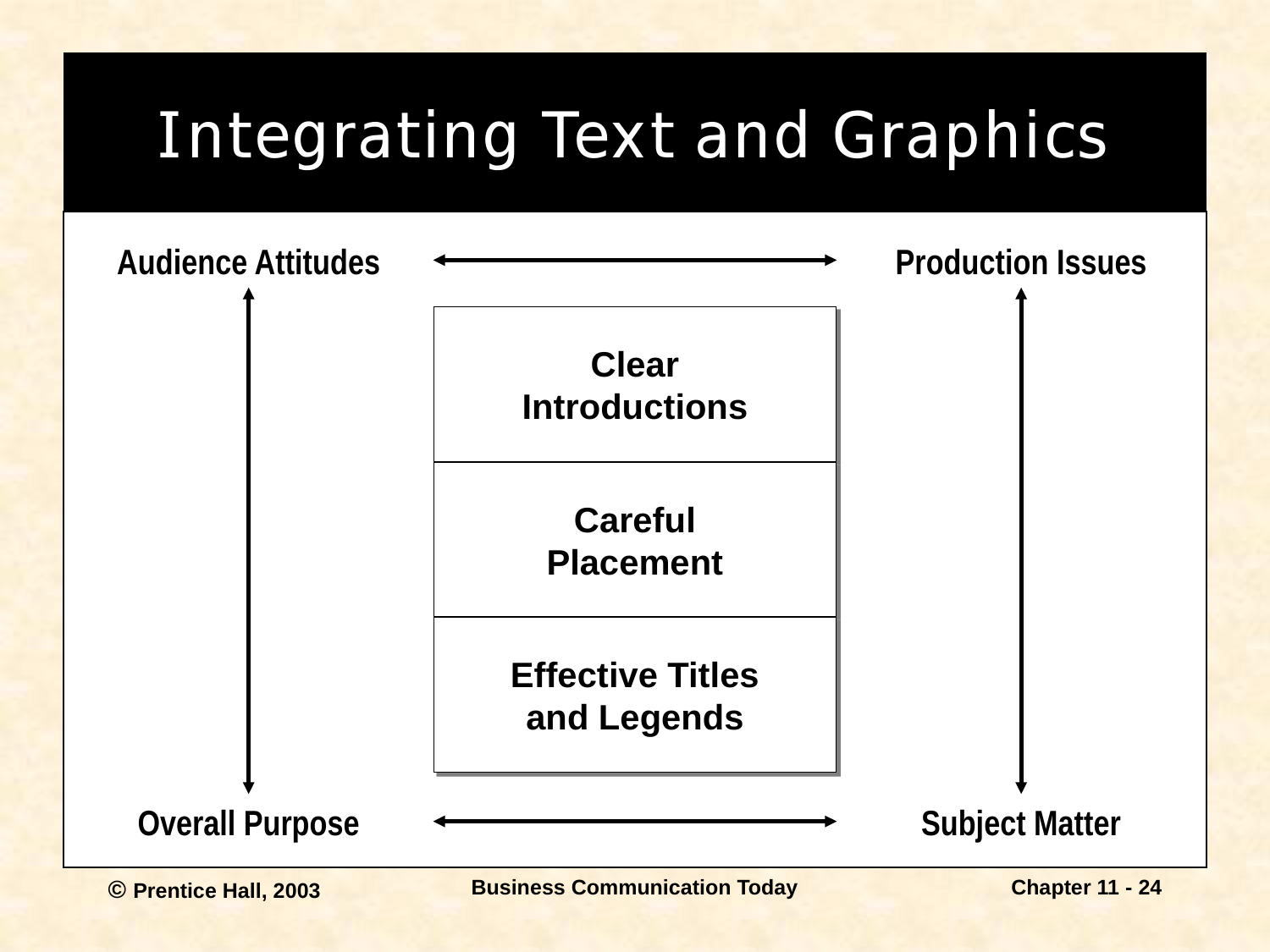

# Integrating Text and Graphics

Audience Attitudes
Production Issues
Clear
Introductions
Careful
Placement
Effective Titles
and Legends
Overall Purpose
Subject Matter
© Prentice Hall, 2003
Business Communication Today
Chapter 11 - 24